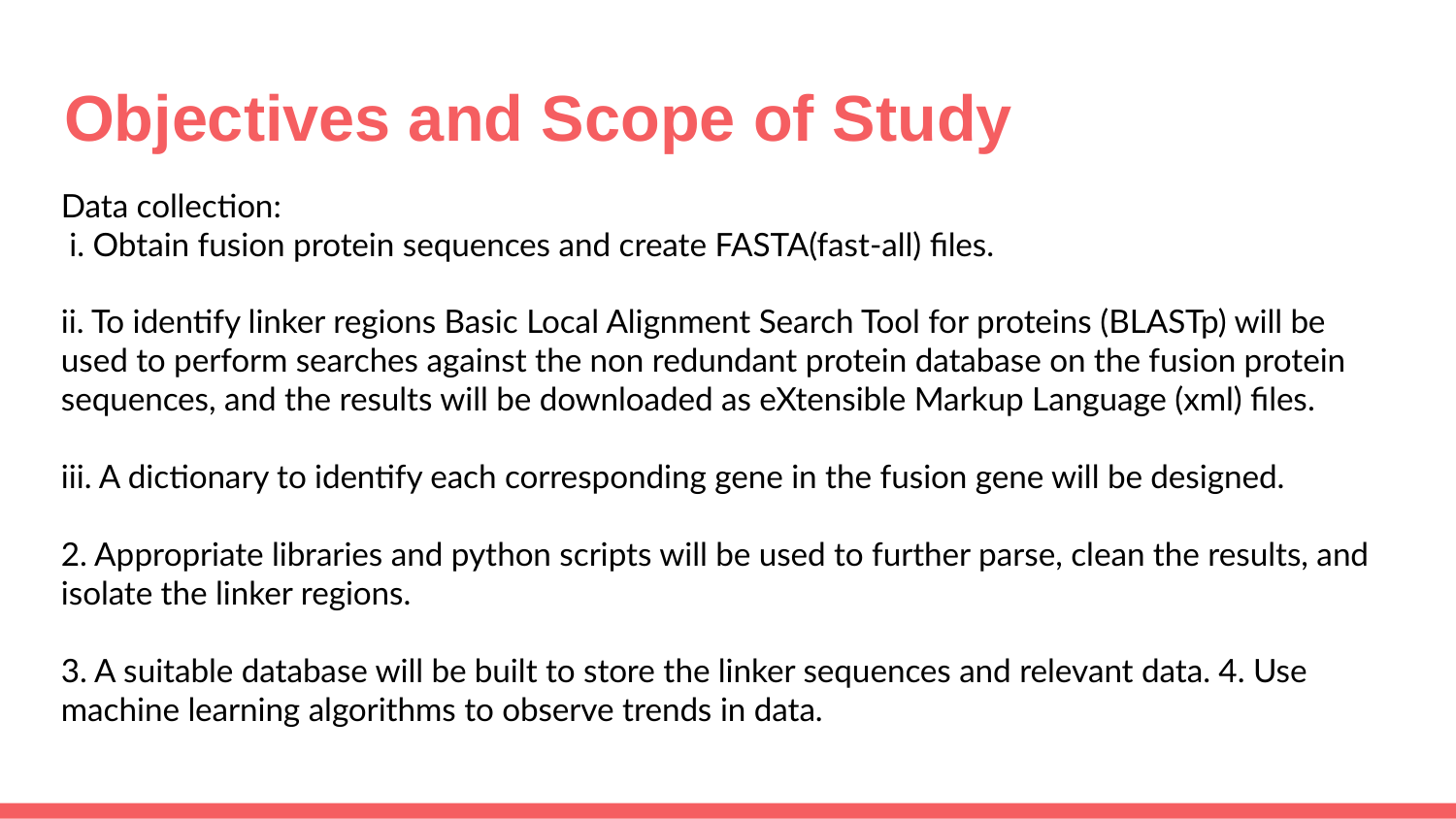

# Objectives and Scope of Study
Data collection:
 i. Obtain fusion protein sequences and create FASTA(fast-all) files.

ii. To identify linker regions Basic Local Alignment Search Tool for proteins (BLASTp) will be used to perform searches against the non redundant protein database on the fusion protein sequences, and the results will be downloaded as eXtensible Markup Language (xml) files.

iii. A dictionary to identify each corresponding gene in the fusion gene will be designed.

2. Appropriate libraries and python scripts will be used to further parse, clean the results, and isolate the linker regions.

3. A suitable database will be built to store the linker sequences and relevant data. 4. Use machine learning algorithms to observe trends in data.